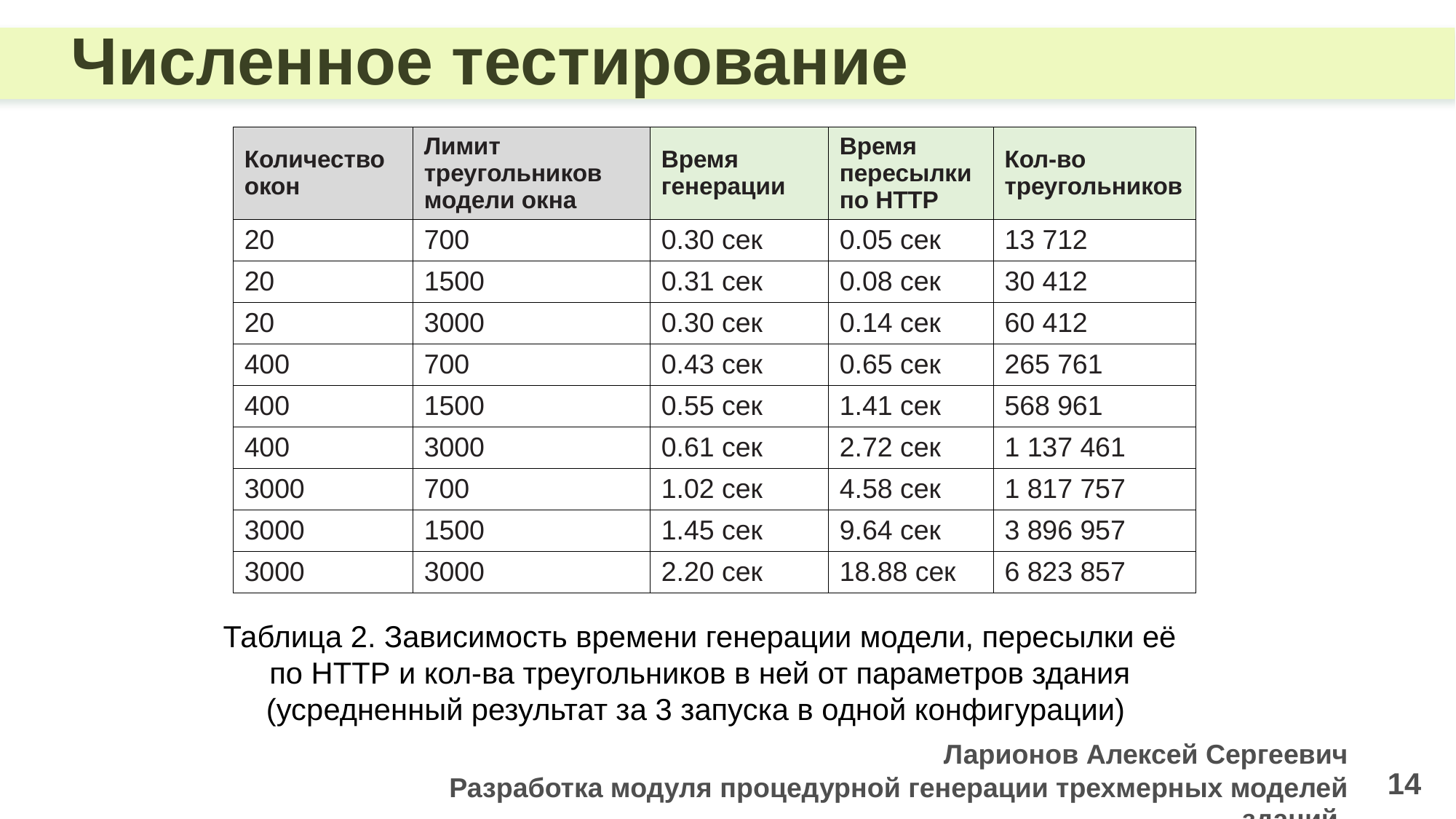

Численное тестирование

| Количество окон | Лимит треугольников модели окна | Время генерации | Время пересылки по HTTP | Кол-во треугольников |
| --- | --- | --- | --- | --- |
| 20 | 700 | 0.30 сек | 0.05 сек | 13 712 |
| 20 | 1500 | 0.31 сек | 0.08 сек | 30 412 |
| 20 | 3000 | 0.30 сек | 0.14 сек | 60 412 |
| 400 | 700 | 0.43 сек | 0.65 сек | 265 761 |
| 400 | 1500 | 0.55 сек | 1.41 сек | 568 961 |
| 400 | 3000 | 0.61 сек | 2.72 сек | 1 137 461 |
| 3000 | 700 | 1.02 сек | 4.58 сек | 1 817 757 |
| 3000 | 1500 | 1.45 сек | 9.64 сек | 3 896 957 |
| 3000 | 3000 | 2.20 сек | 18.88 сек | 6 823 857 |

Таблица 2. Зависимость времени генерации модели, пересылки её по HTTP и кол-ва треугольников в ней от параметров здания (усредненный результат за 3 запуска в одной конфигурации)
Ларионов Алексей Сергеевич
Разработка модуля процедурной генерации трехмерных моделей зданий
14